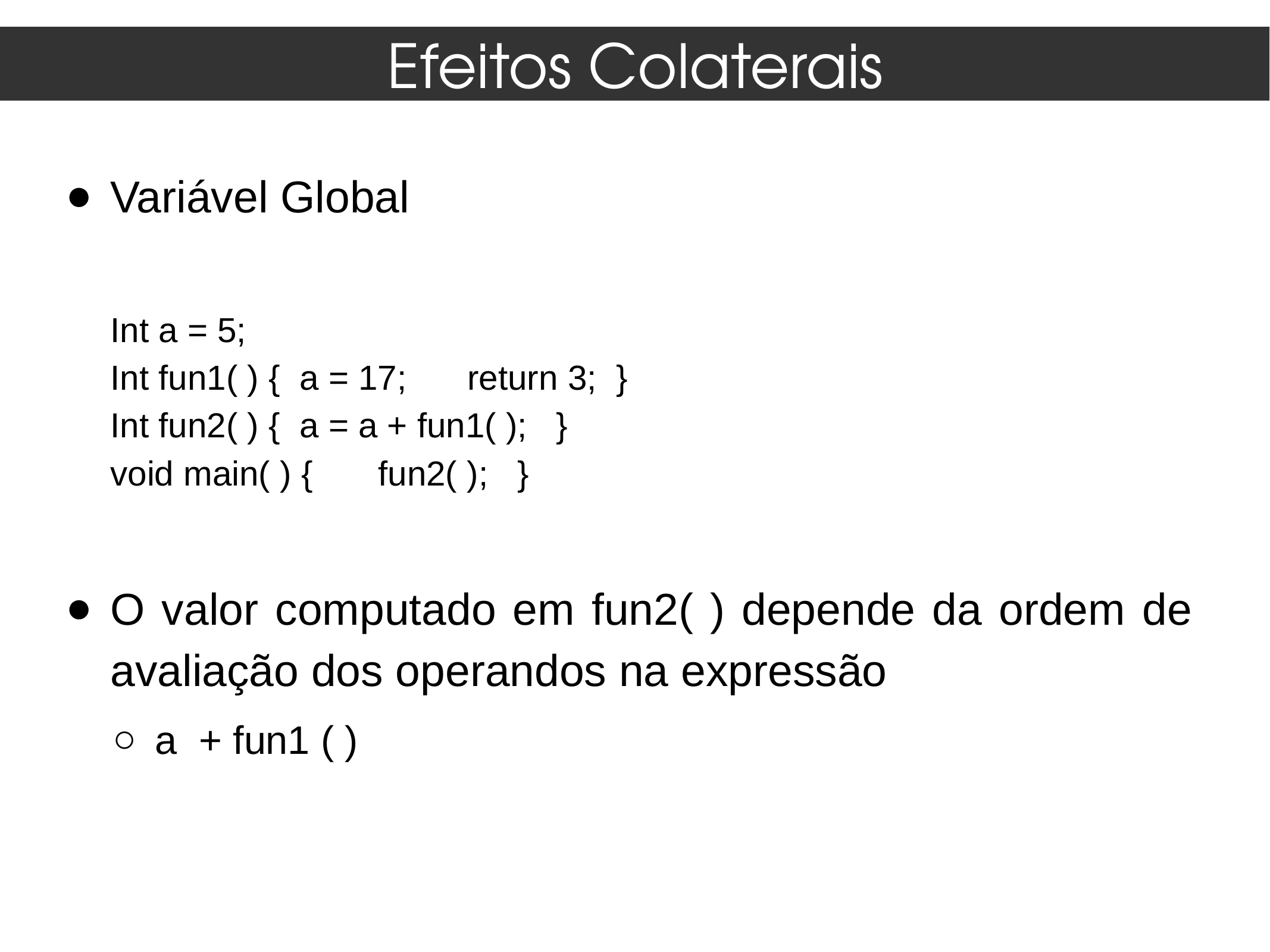

Efeitos Colaterais
Variável Global

Int a = 5;
Int fun1( ) {  a = 17;	return 3;  }
Int fun2( ) {  a = a + fun1( );   }
void main( ) {  	fun2( );   }

O valor computado em fun2( ) depende da ordem de avaliação dos operandos na expressão
a  + fun1 ( )